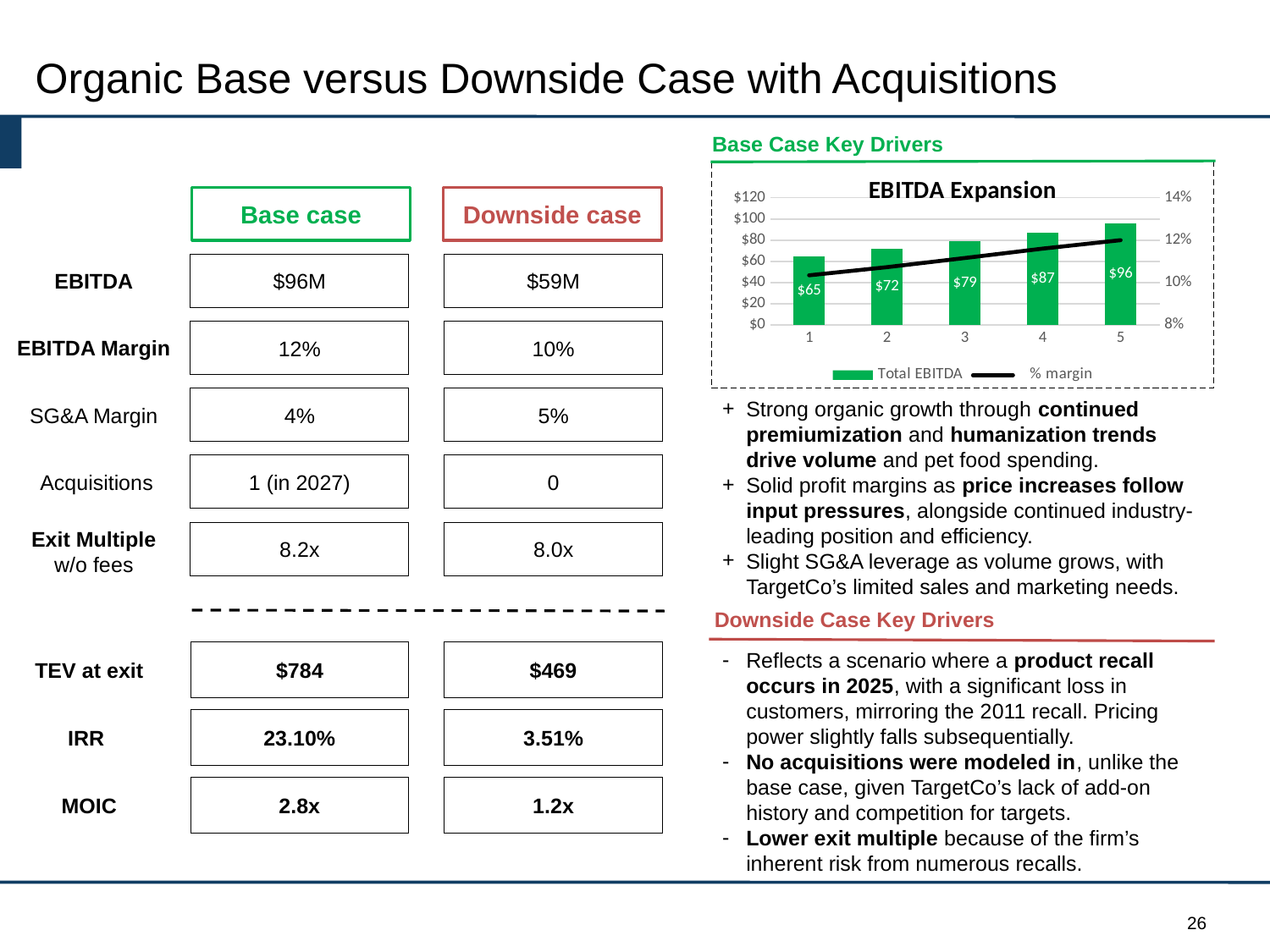

# Organic Base versus Downside Case with Acquisitions
Base Case Key Drivers

### Chart: EBITDA Expansion

| Category | Total EBITDA |    % margin |
|---|---|---|
Downside case
Base case
$96M
$59M
EBITDA
12%
10%
EBITDA Margin
4%
5%
Strong organic growth through continued premiumization and humanization trends drive volume and pet food spending.
Solid profit margins as price increases follow input pressures, alongside continued industry-leading position and efficiency.
Slight SG&A leverage as volume grows, with TargetCo’s limited sales and marketing needs.
SG&A Margin
1 (in 2027)
0
 Acquisitions
Exit Multiple w/o fees
8.2x
8.0x
Downside Case Key Drivers
Reflects a scenario where a product recall occurs in 2025, with a significant loss in customers, mirroring the 2011 recall. Pricing power slightly falls subsequentially.
No acquisitions were modeled in, unlike the base case, given TargetCo’s lack of add-on history and competition for targets.
Lower exit multiple because of the firm’s inherent risk from numerous recalls.

$784
$469
TEV at exit
23.10%
3.51%
IRR
2.8x
1.2x
MOIC
26